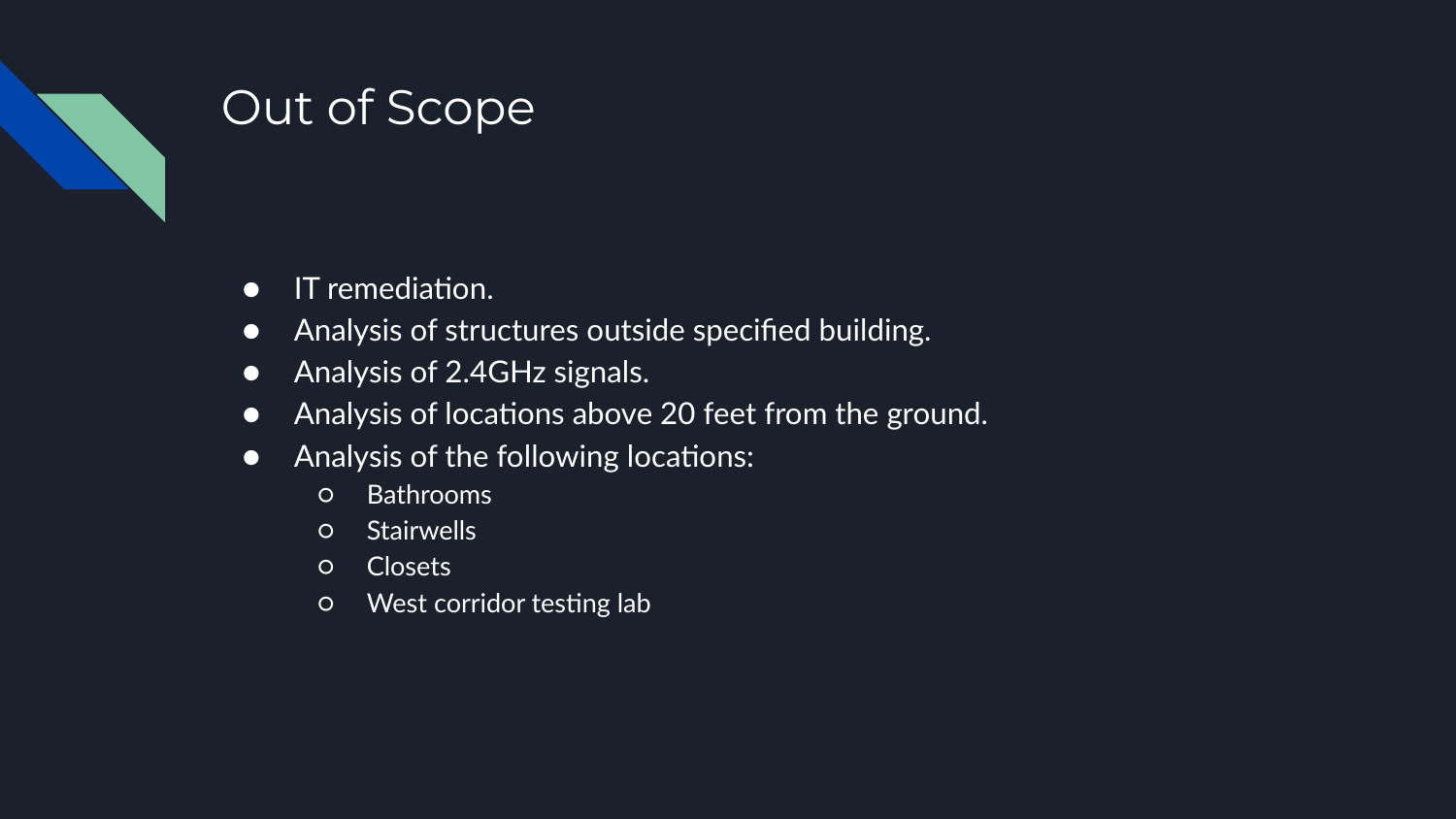

# Out of Scope
IT remediation.
Analysis of structures outside specified building.
Analysis of 2.4GHz signals.
Analysis of locations above 20 feet from the ground.
Analysis of the following locations:
Bathrooms
Stairwells
Closets
West corridor testing lab